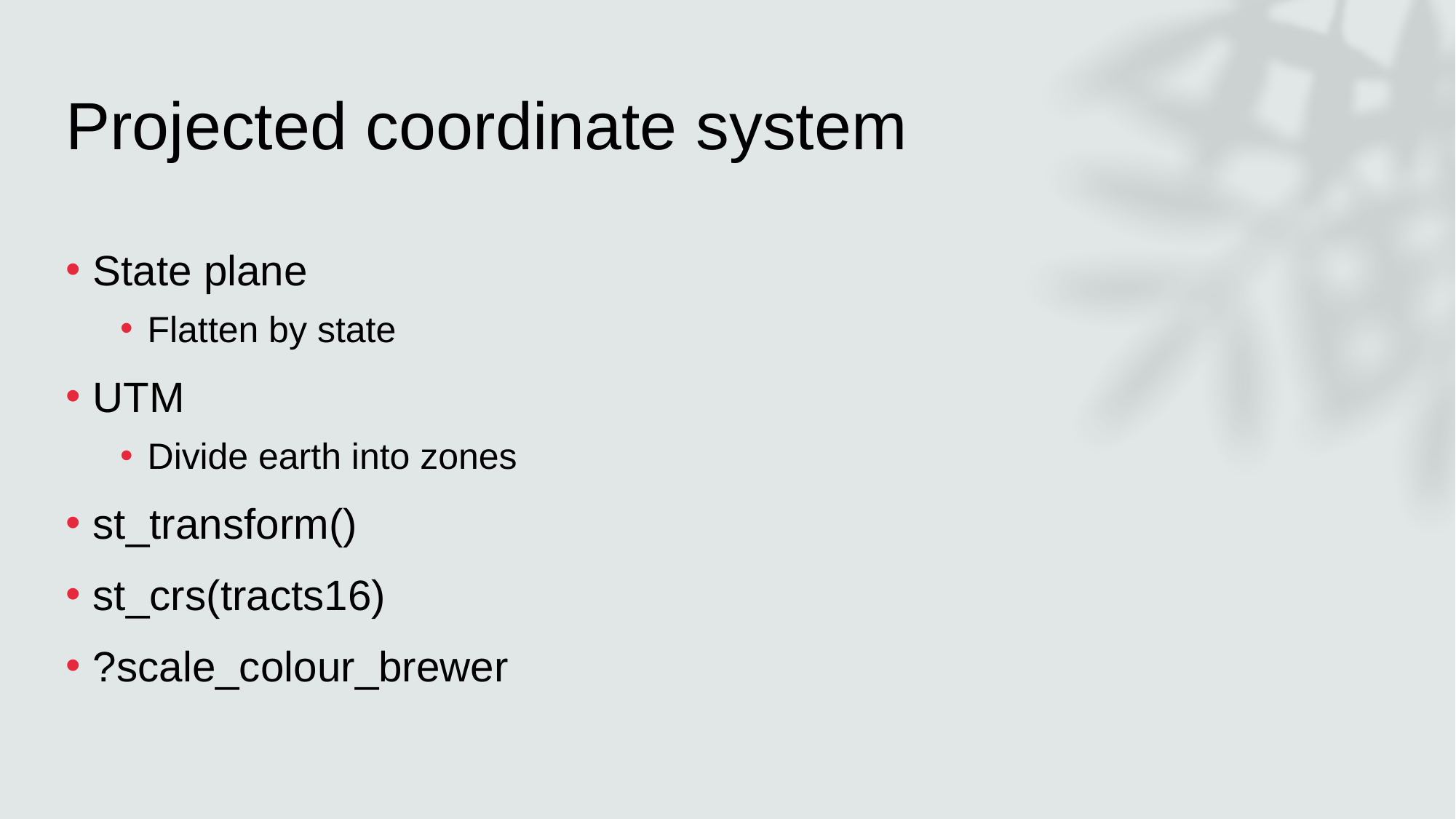

# Projected coordinate system
State plane
Flatten by state
UTM
Divide earth into zones
st_transform()
st_crs(tracts16)
?scale_colour_brewer